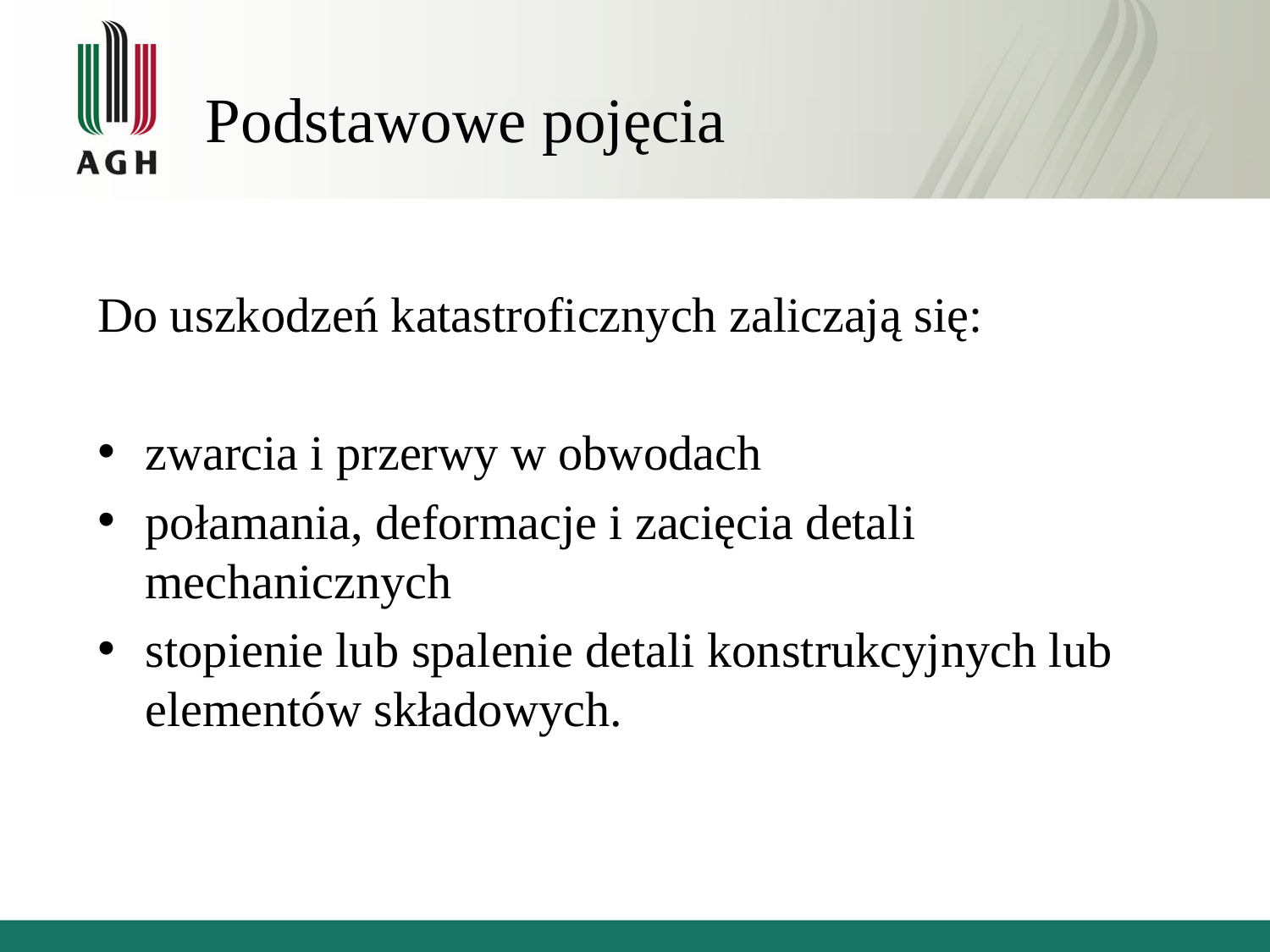

# Podstawowe pojęcia
Do uszkodzeń katastroficznych zaliczają się:

zwarcia i przerwy w obwodach
połamania, deformacje i zacięcia detali mechanicznych
stopienie lub spalenie detali konstrukcyjnych lub elementów składowych.